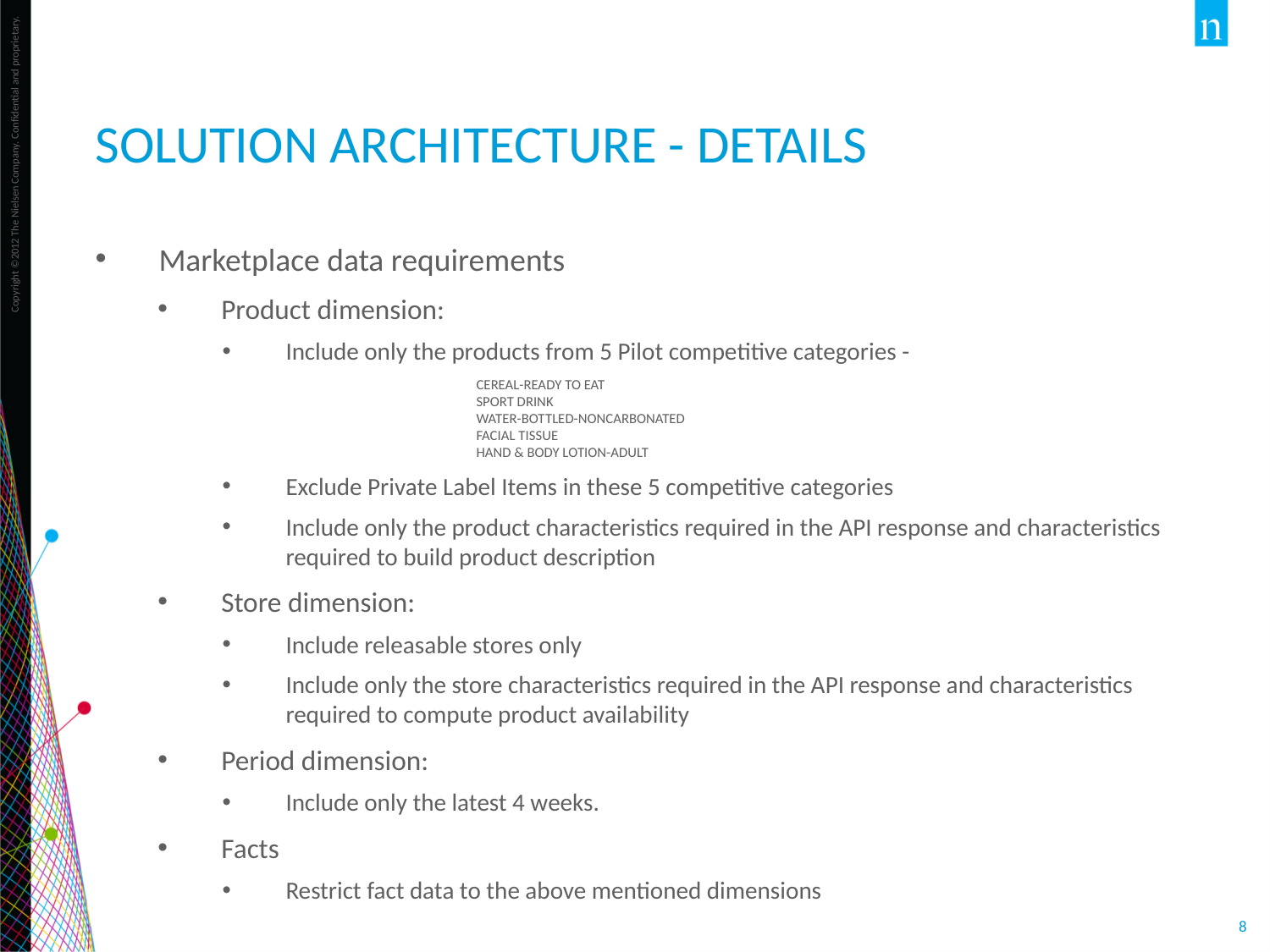

# Solution architecture - details

Marketplace data requirements
Product dimension:
Include only the products from 5 Pilot competitive categories -
		CEREAL-READY TO EAT
		SPORT DRINK
		WATER-BOTTLED-NONCARBONATED
		FACIAL TISSUE
		HAND & BODY LOTION-ADULT
Exclude Private Label Items in these 5 competitive categories
Include only the product characteristics required in the API response and characteristics required to build product description
Store dimension:
Include releasable stores only
Include only the store characteristics required in the API response and characteristics required to compute product availability
Period dimension:
Include only the latest 4 weeks.
Facts
Restrict fact data to the above mentioned dimensions